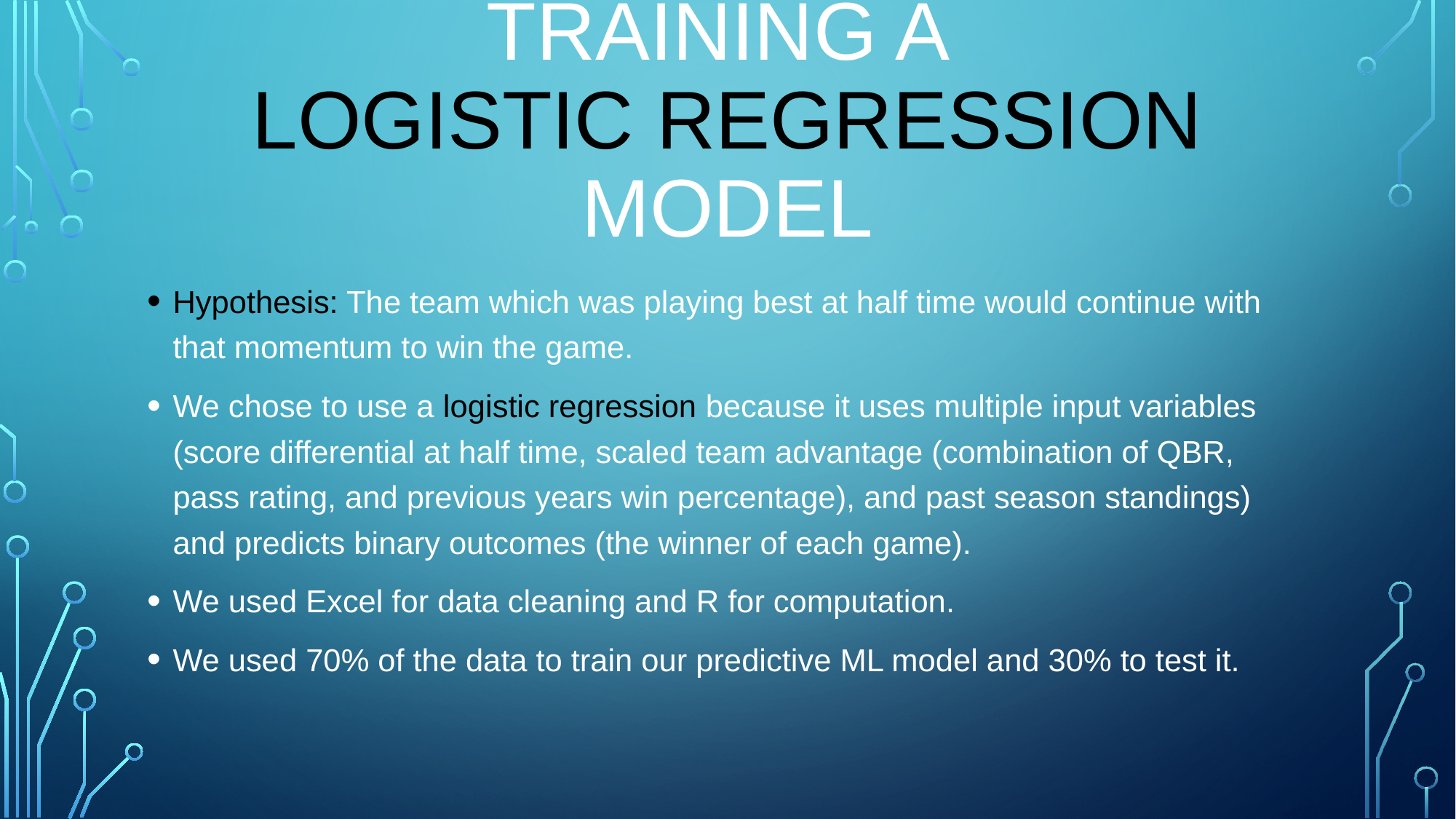

# Training a Logistic Regression model
Hypothesis: The team which was playing best at half time would continue with that momentum to win the game.
We chose to use a logistic regression because it uses multiple input variables
(score differential at half time, scaled team advantage (combination of QBR, pass rating, and previous years win percentage), and past season standings) and predicts binary outcomes (the winner of each game).
We used Excel for data cleaning and R for computation.
We used 70% of the data to train our predictive ML model and 30% to test it.